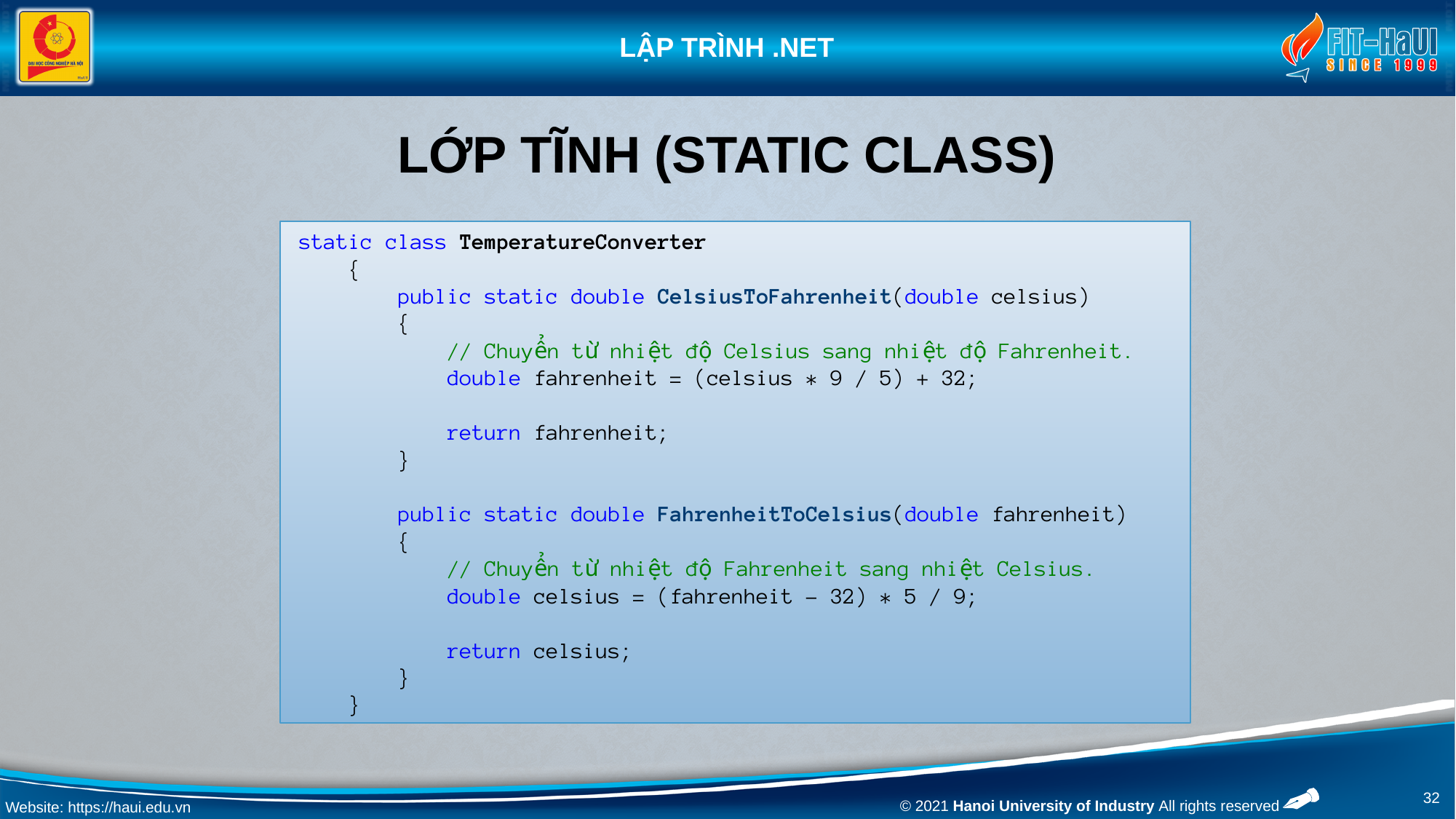

# LỚP TĨNH (Static Class)
static class TemperatureConverter
    {
        public static double CelsiusToFahrenheit(double celsius)
        {
            // Chuyển từ nhiệt độ Celsius sang nhiệt độ Fahrenheit.
            double fahrenheit = (celsius * 9 / 5) + 32;

            return fahrenheit;
        }

        public static double FahrenheitToCelsius(double fahrenheit)
        {
            // Chuyển từ nhiệt độ Fahrenheit sang nhiệt Celsius.
            double celsius = (fahrenheit - 32) * 5 / 9;

            return celsius;
        }
    }